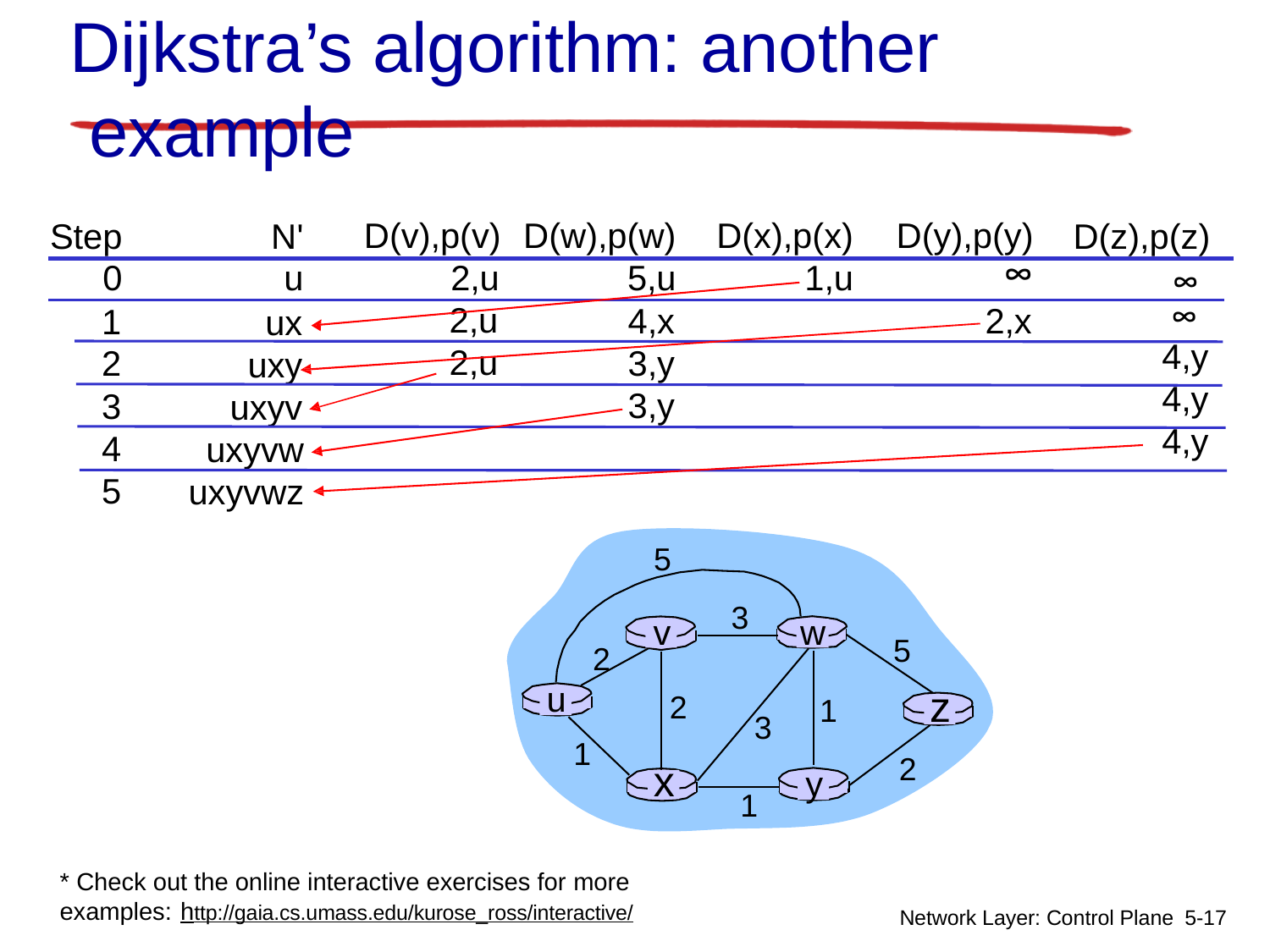

# Dijkstra’s algorithm: another  example

| Step | N' | D(v),p(v) | D(w),p(w) | D(x),p(x) | D(y),p(y) | D(z),p(z) |  |
| --- | --- | --- | --- | --- | --- | --- | --- |
| 0 | u | 2,u | 5,u | 1,u | ∞ | ∞ |  |

∞
4,y
2,u
4,x
2,x
1
ux

2,u
3,y
3,y
2
uxy

4,y
4,y
3
uxyv

4
5
uxyvw

uxyvwz

5

3
v
w

5

2

u
z

2

1

3

1
2
x
y

1

* Check out the online interactive exercises for more  examples: http://gaia.cs.umass.edu/kurose_ross/interactive/
Network Layer: Control Plane 5-17